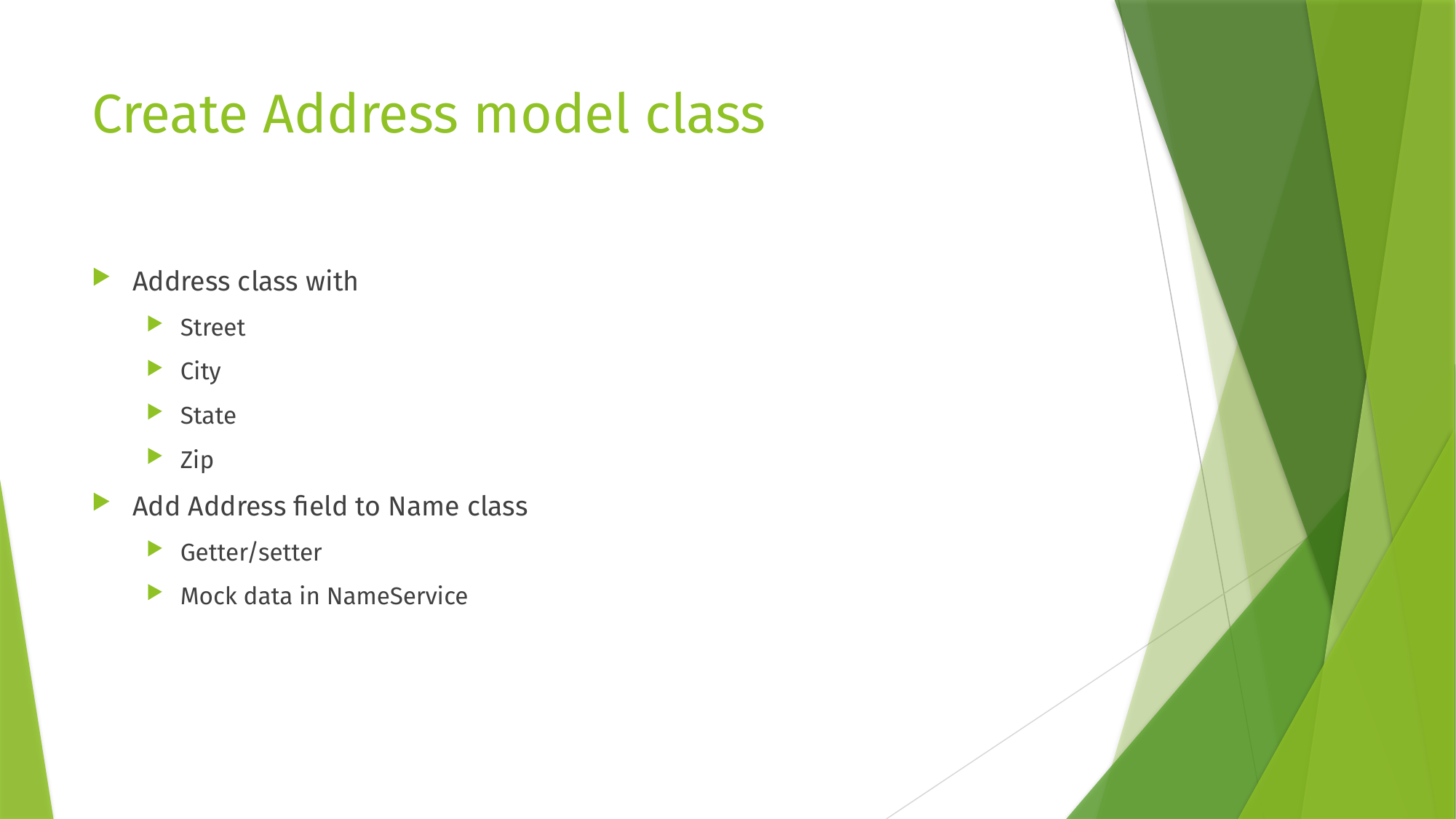

# Create Address model class
Address class with
Street
City
State
Zip
Add Address field to Name class
Getter/setter
Mock data in NameService